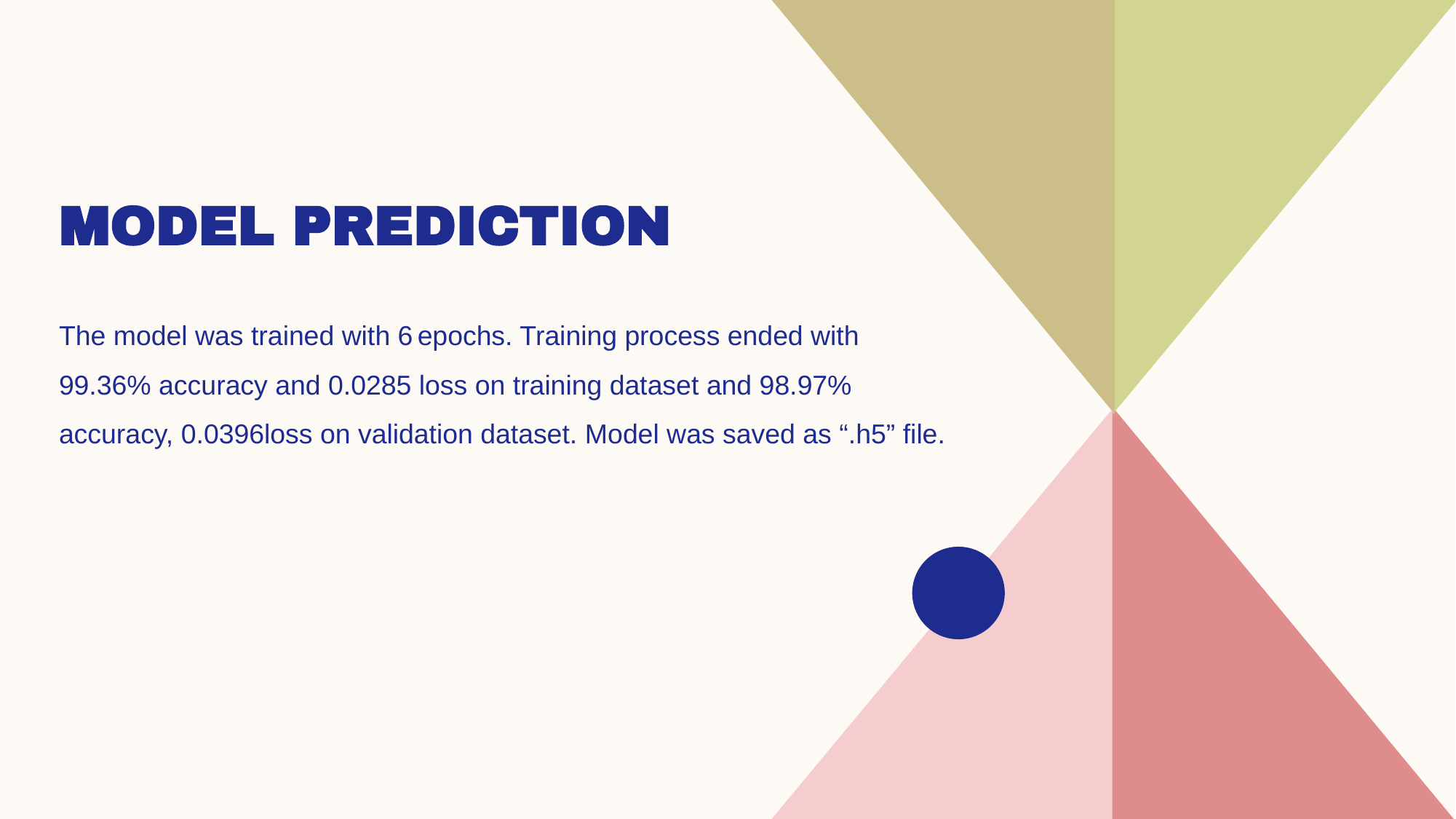

# Model PREDICTION
The model was trained with 6 epochs. Training process ended with 99.36% accuracy and 0.0285 loss on training dataset and 98.97% accuracy, 0.0396loss on validation dataset. Model was saved as “.h5” file.